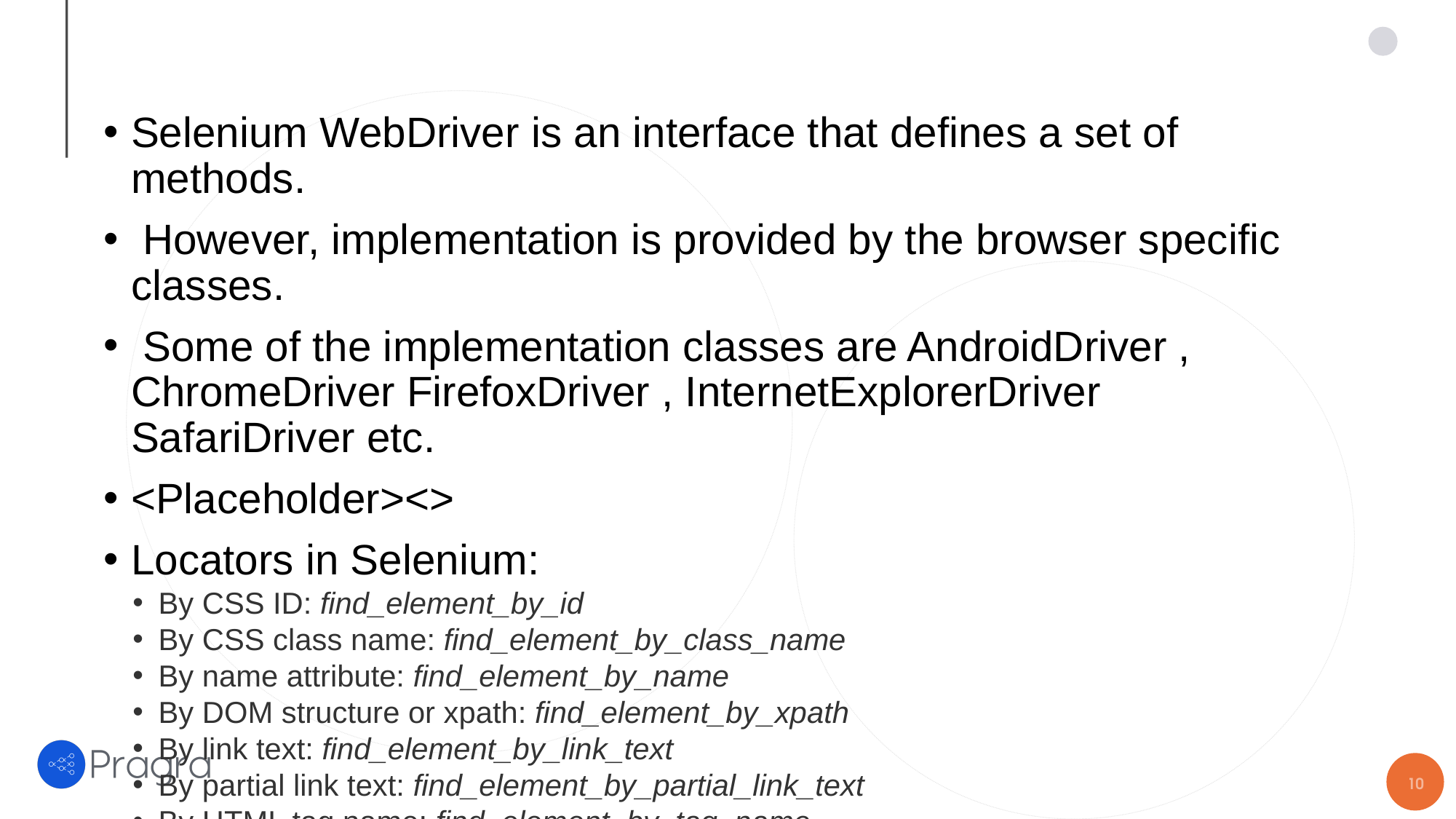

Selenium WebDriver is an interface that defines a set of methods.
 However, implementation is provided by the browser specific classes.
 Some of the implementation classes are AndroidDriver , ChromeDriver FirefoxDriver , InternetExplorerDriver SafariDriver etc.
<Placeholder><>
Locators in Selenium:
By CSS ID: find_element_by_id
By CSS class name: find_element_by_class_name
By name attribute: find_element_by_name
By DOM structure or xpath: find_element_by_xpath
By link text: find_element_by_link_text
By partial link text: find_element_by_partial_link_text
By HTML tag name: find_element_by_tag_name